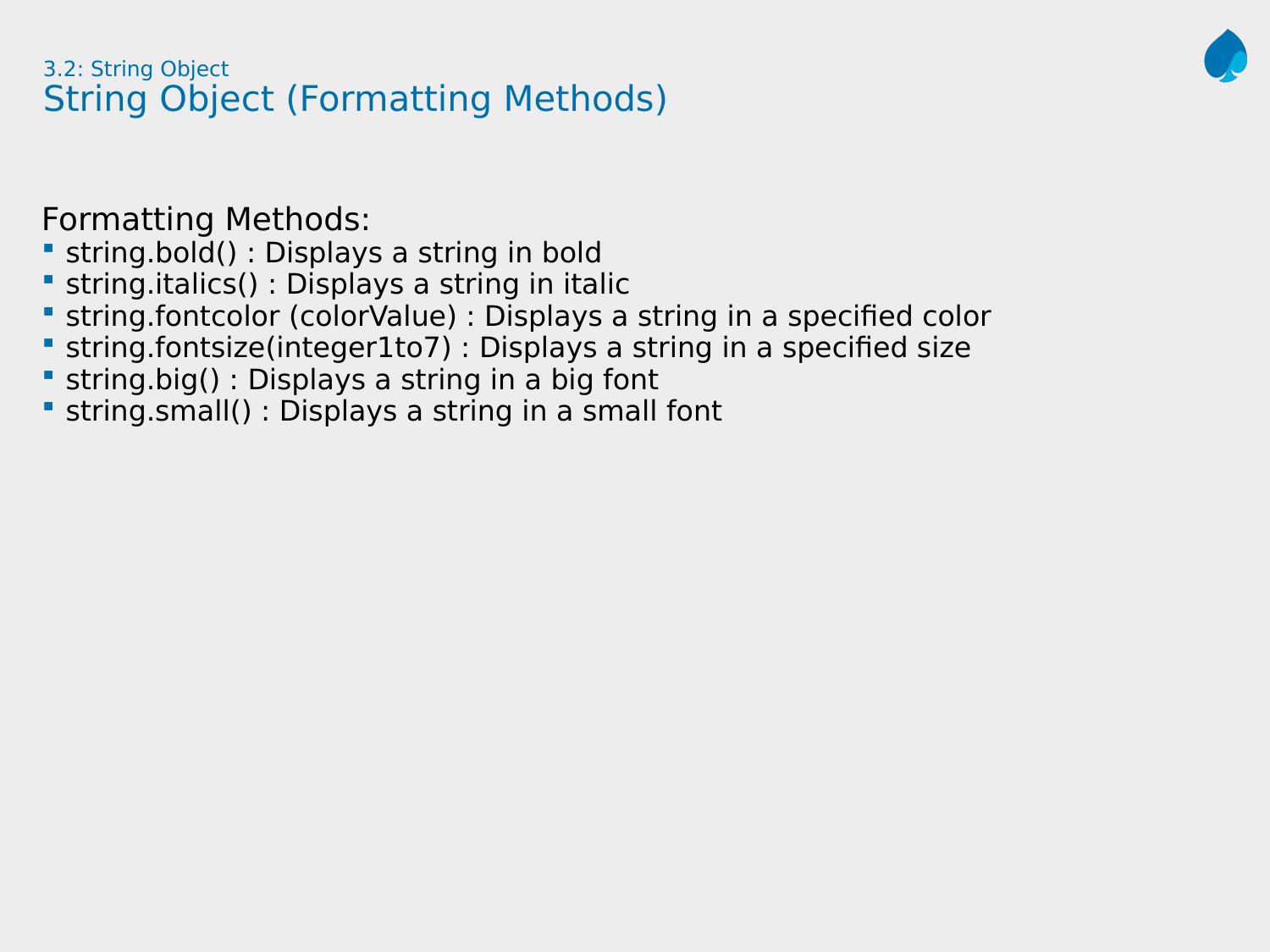

# 3.2: String Object String Object (Formatting Methods)
Formatting Methods:
string.bold() : Displays a string in bold
string.italics() : Displays a string in italic
string.fontcolor (colorValue) : Displays a string in a specified color
string.fontsize(integer1to7) : Displays a string in a specified size
string.big() : Displays a string in a big font
string.small() : Displays a string in a small font